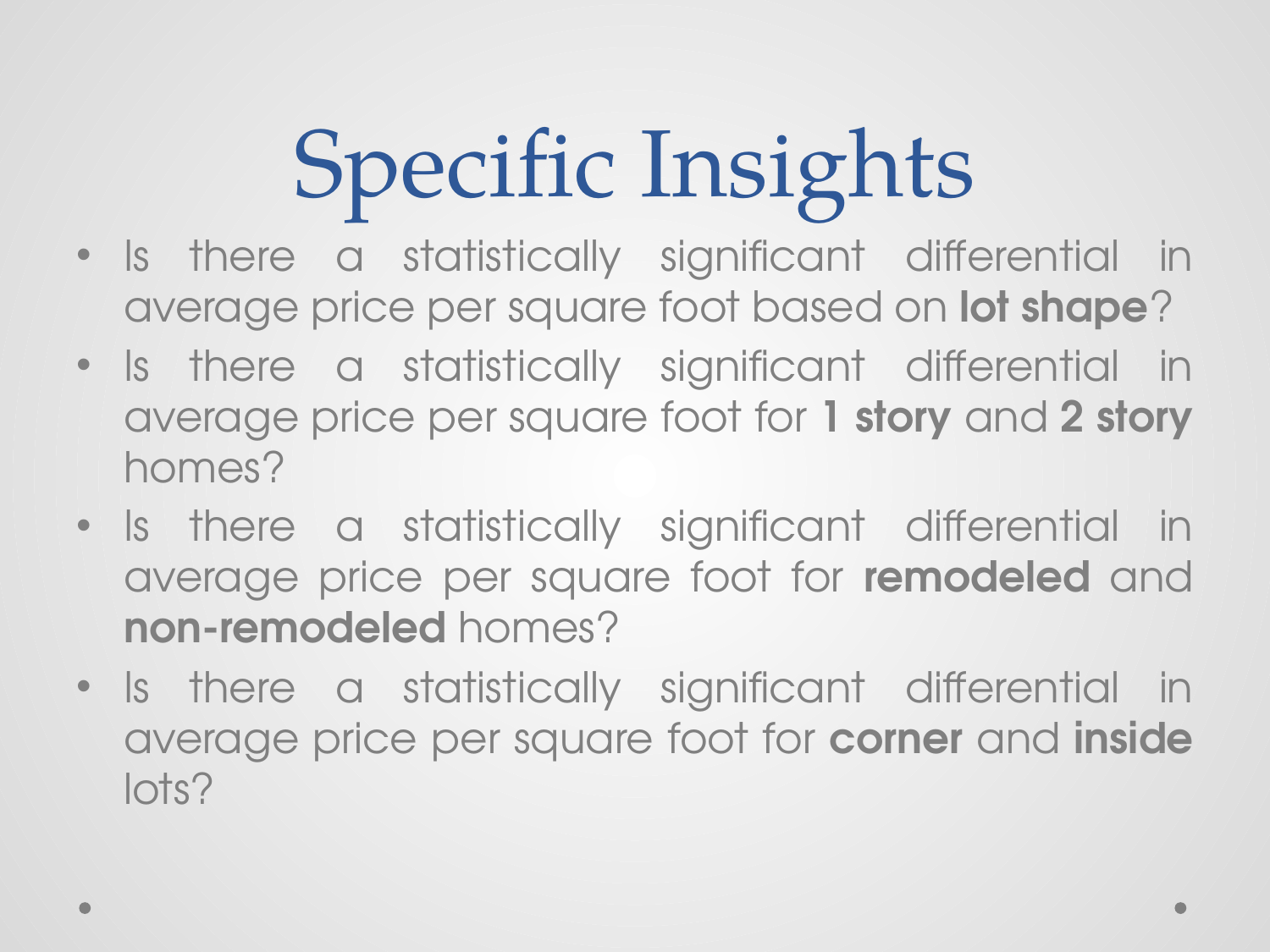

# Specific Insights
Is there a statistically significant differential in average price per square foot based on lot shape?
Is there a statistically significant differential in average price per square foot for 1 story and 2 story homes?
Is there a statistically significant differential in average price per square foot for remodeled and non-remodeled homes?
Is there a statistically significant differential in average price per square foot for corner and inside lots?